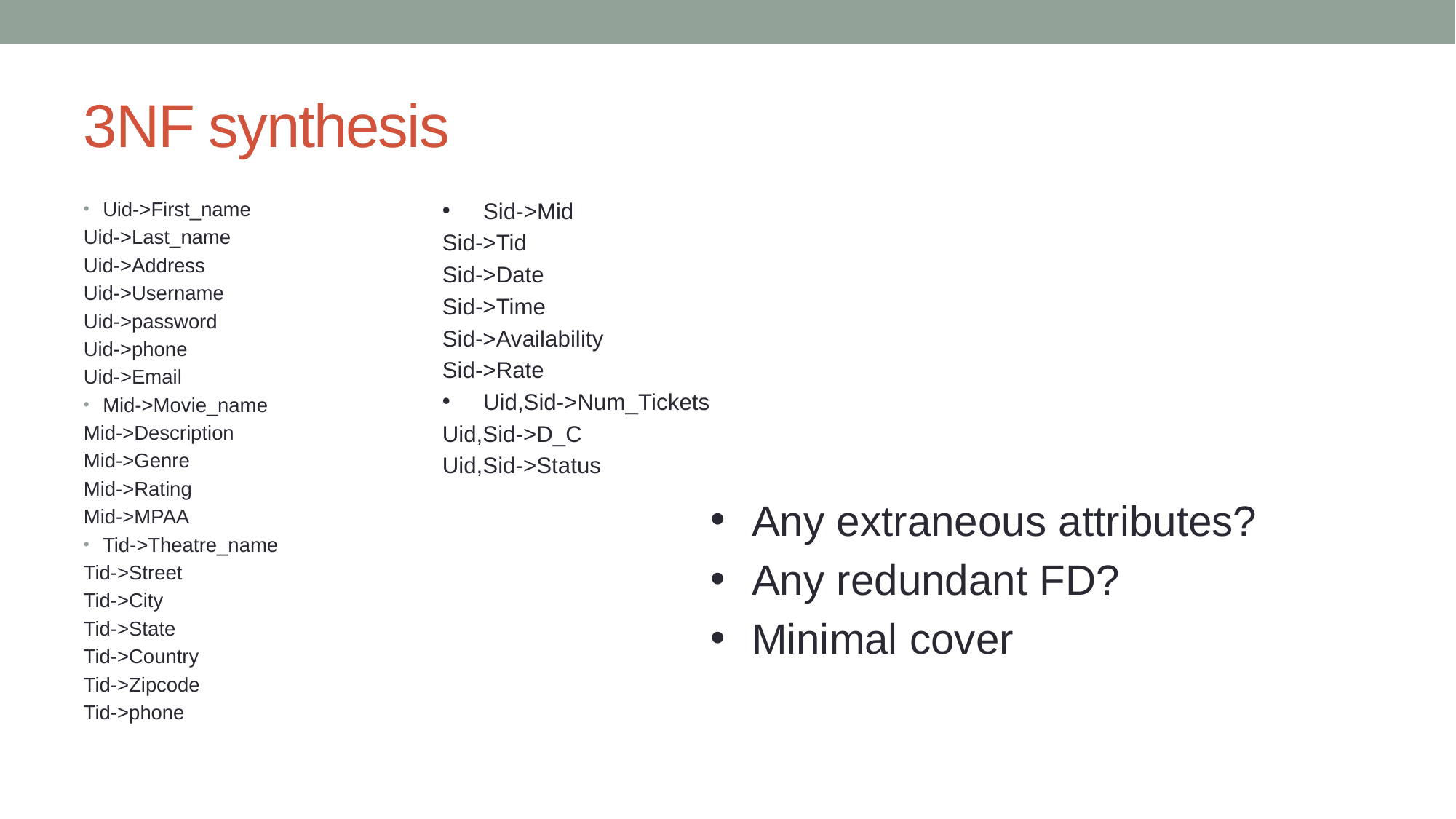

# 3NF synthesis
Uid->First_name
Uid->Last_name
Uid->Address
Uid->Username
Uid->password
Uid->phone
Uid->Email
Mid->Movie_name
Mid->Description
Mid->Genre
Mid->Rating
Mid->MPAA
Tid->Theatre_name
Tid->Street
Tid->City
Tid->State
Tid->Country
Tid->Zipcode
Tid->phone
Sid->Mid
Sid->Tid
Sid->Date
Sid->Time
Sid->Availability
Sid->Rate
Uid,Sid->Num_Tickets
Uid,Sid->D_C
Uid,Sid->Status

Any extraneous attributes?
Any redundant FD?
Minimal cover